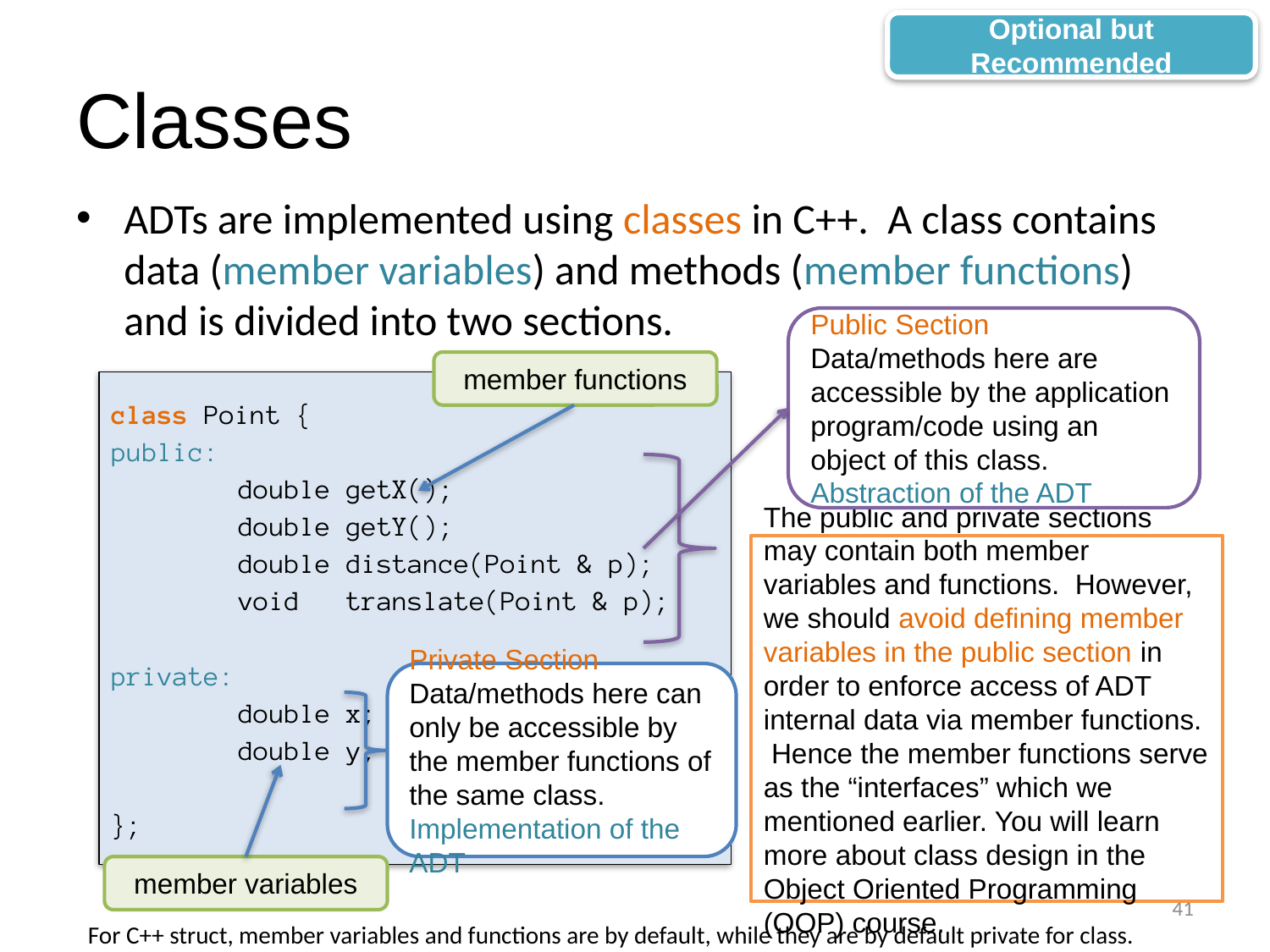

Optional but Recommended
# Classes
ADTs are implemented using classes in C++.  A class contains data (member variables) and methods (member functions) and is divided into two sections.

Public Section
Data/methods here are accessible by the application program/code using an object of this class.
Abstraction of the ADT
member functions
class Point {
public:
	double getX();
	double getY();
	double distance(Point & p);
	void   translate(Point & p);

private:
	double x;
	double y;

};

The public and private sections may contain both member variables and functions.  However, we should avoid defining member variables in the public section in order to enforce access of ADT internal data via member functions.  Hence the member functions serve as the “interfaces” which we mentioned earlier. You will learn more about class design in the Object Oriented Programming (OOP) course.
Private Section
Data/methods here can only be accessible by the member functions of the same class.
Implementation of the ADT

member variables
41
For C++ struct, member variables and functions are by default, while they are by default private for class.